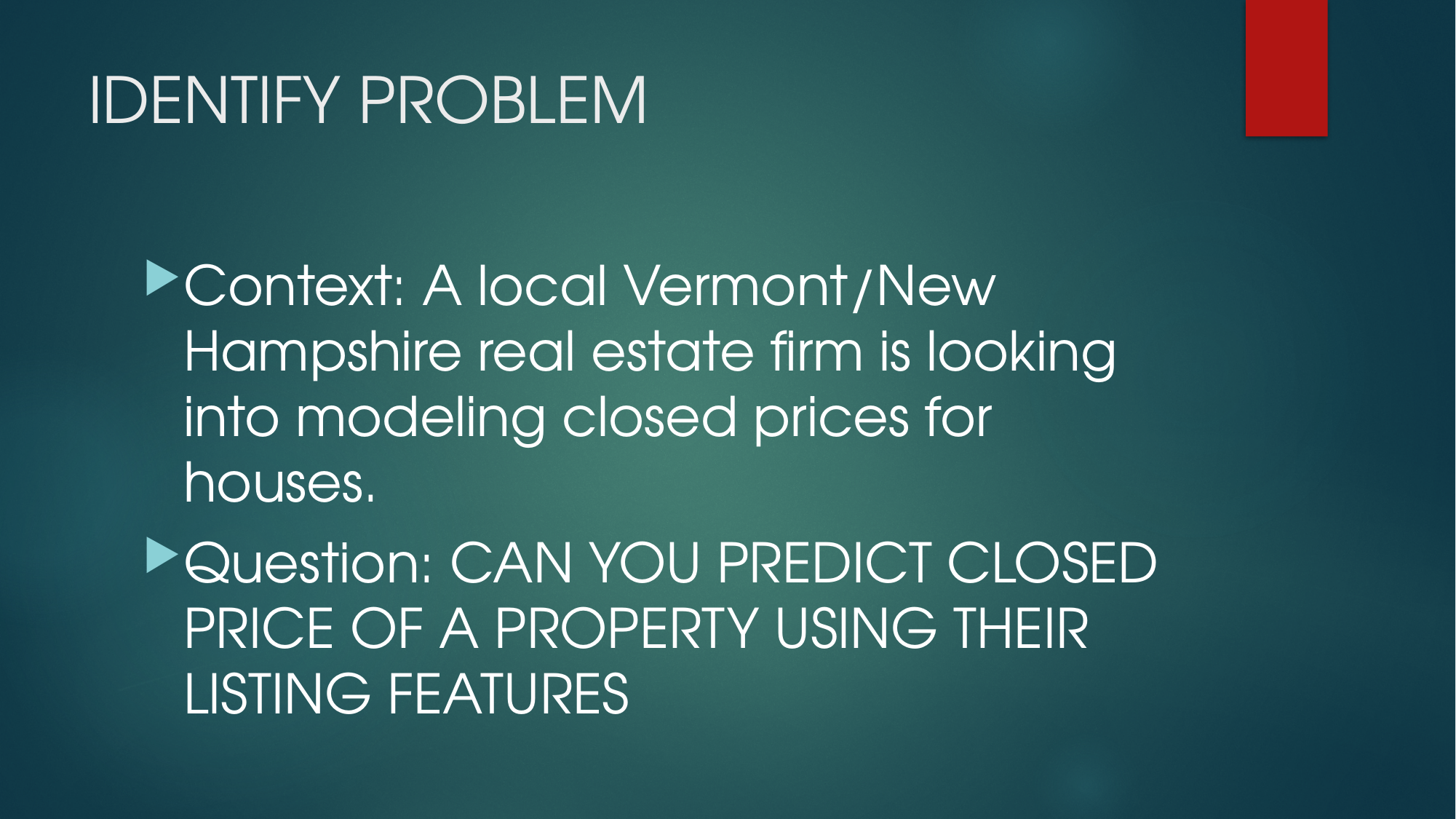

# IDENTIFY PROBLEM
Context: A local Vermont/New Hampshire real estate firm is looking into modeling closed prices for houses.
Question: CAN YOU PREDICT CLOSED PRICE OF A PROPERTY USING THEIR LISTING FEATURES